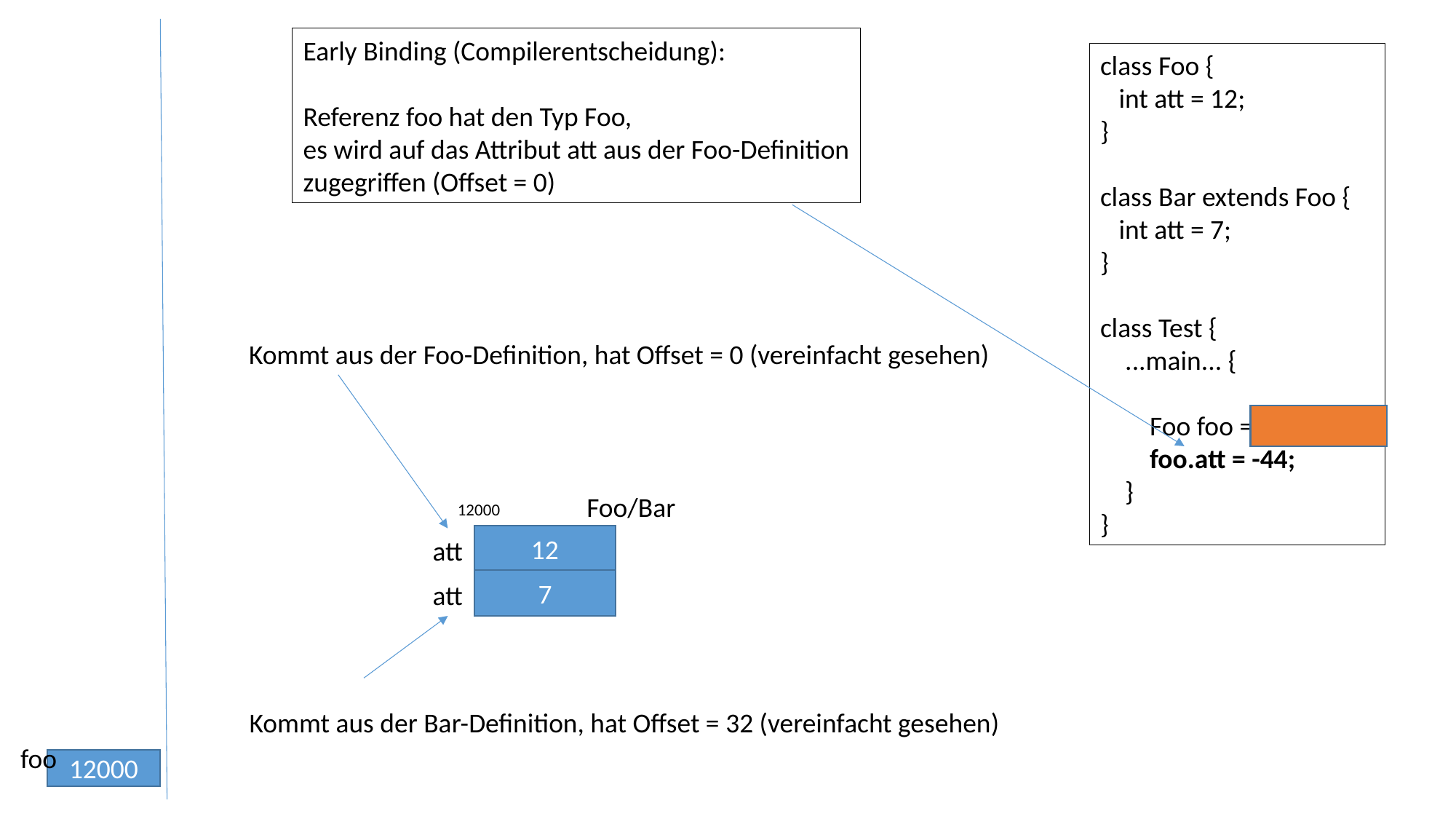

Early Binding (Compilerentscheidung):

Referenz foo hat den Typ Foo,
es wird auf das Attribut att aus der Foo-Definition
zugegriffen (Offset = 0)
class Foo {
   int att = 12;
}

class Bar extends Foo {
   int att = 7;
}

class Test {
    ...main... {

        Foo foo = new Bar();
        foo.att = -44;
    }
}
Kommt aus der Foo-Definition, hat Offset = 0 (vereinfacht gesehen)

Foo/Bar
12000
12
att
7
att
Kommt aus der Bar-Definition, hat Offset = 32 (vereinfacht gesehen)
foo
12000